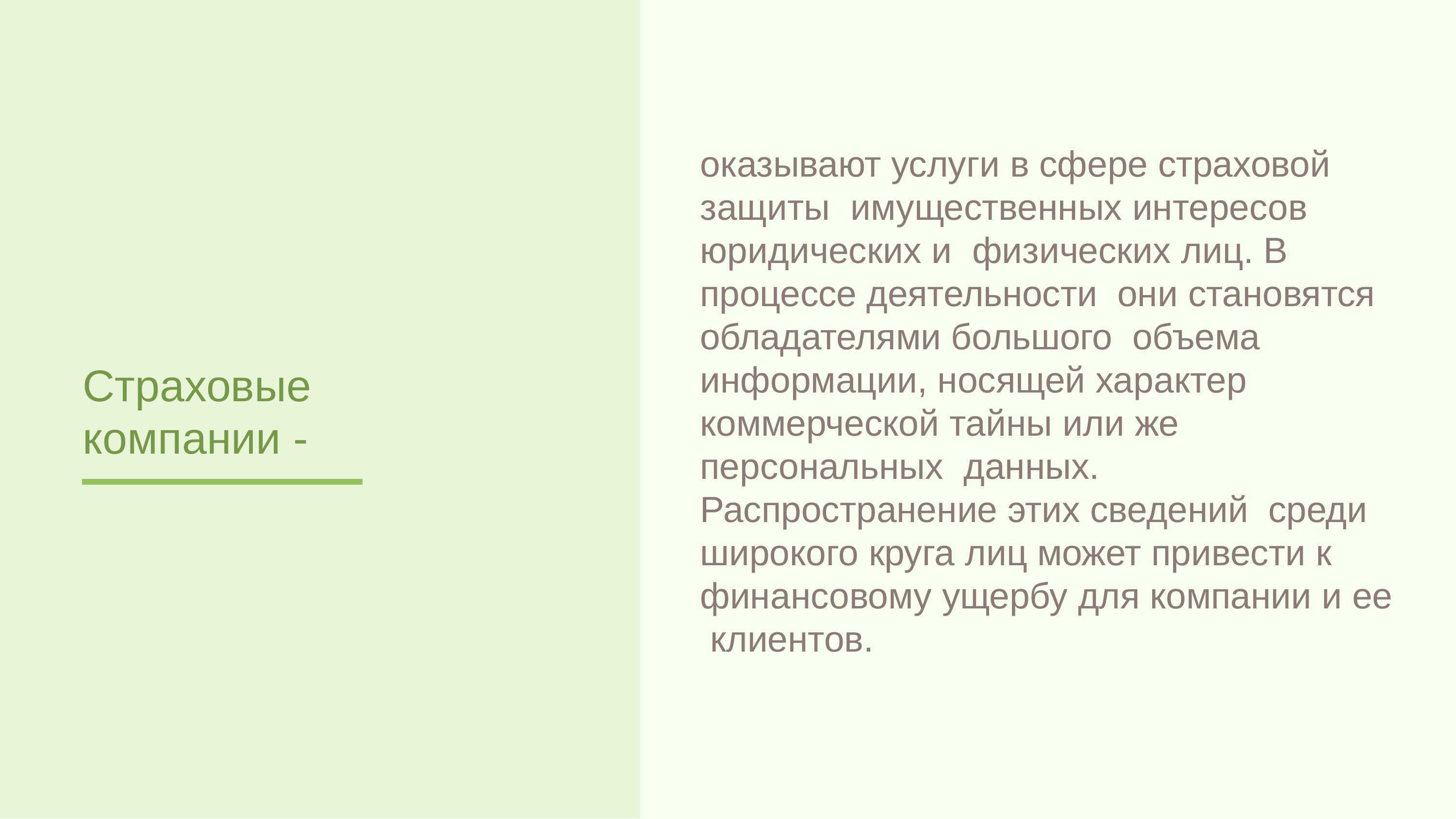

оказывают услуги в сфере страховой защиты  имущественных интересов юридических и  физических лиц. В процессе деятельности  они становятся обладателями большого  объема информации, носящей характер  коммерческой тайны или же персональных  данных. Распространение этих сведений  среди широкого круга лиц может привести к  финансовому ущербу для компании и ее  клиентов.
Страховые  компании -